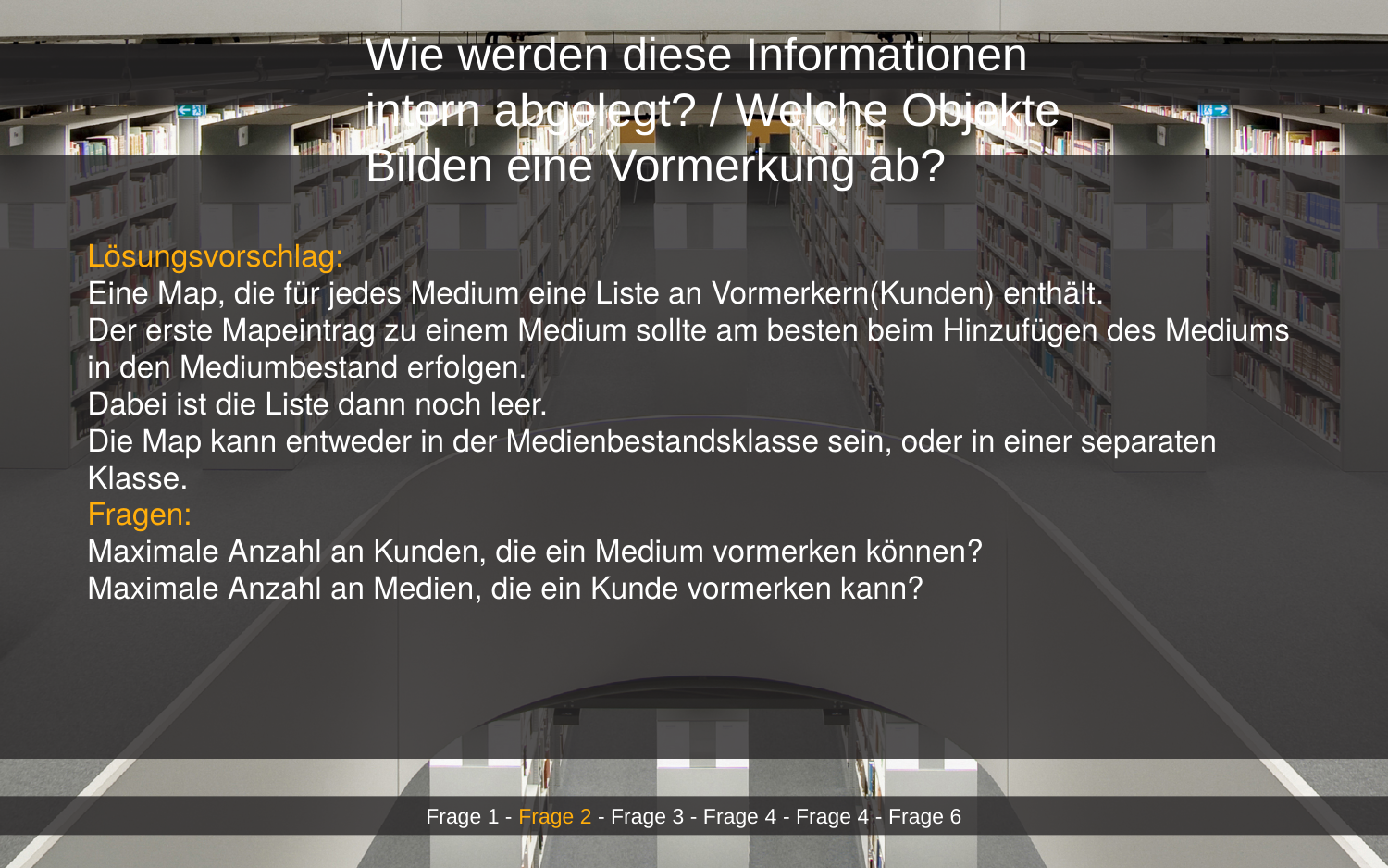

Wie werden diese Informationen
intern abgelegt? / Welche Objekte
Bilden eine Vormerkung ab?

Lösungsvorschlag:
Eine Map, die für jedes Medium eine Liste an Vormerkern(Kunden) enthält.
Der erste Mapeintrag zu einem Medium sollte am besten beim Hinzufügen des Mediums in den Mediumbestand erfolgen.
Dabei ist die Liste dann noch leer.
Die Map kann entweder in der Medienbestandsklasse sein, oder in einer separaten Klasse.
Fragen:
Maximale Anzahl an Kunden, die ein Medium vormerken können?
Maximale Anzahl an Medien, die ein Kunde vormerken kann?
Frage 1 - Frage 2 - Frage 3 - Frage 4 - Frage 4 - Frage 6